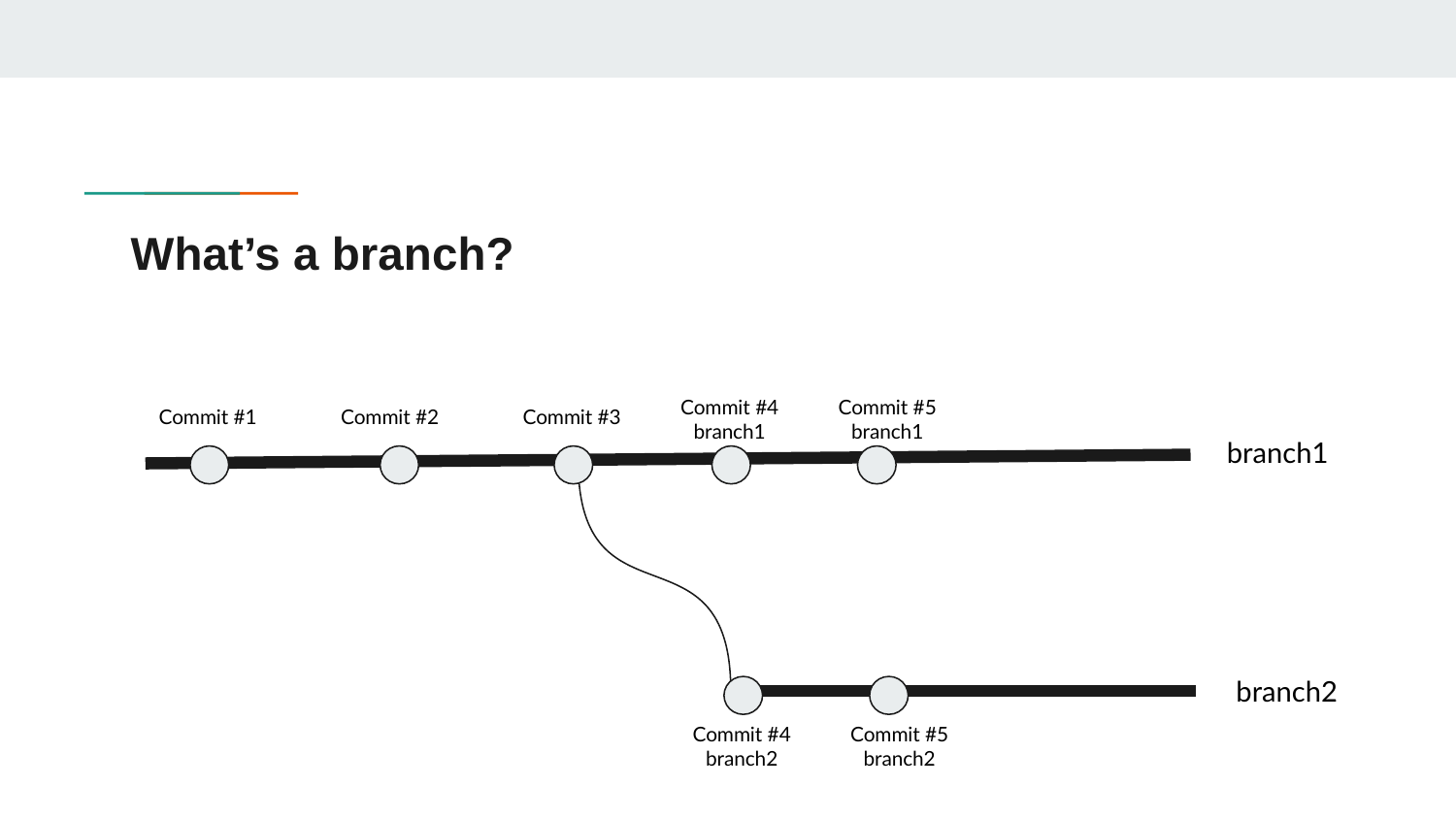

# What’s a branch?
Commit #4 branch1
Commit #5
branch1
Commit #1
Commit #2
Commit #3
branch1

branch2

Commit #4
branch2
Commit #5
branch2